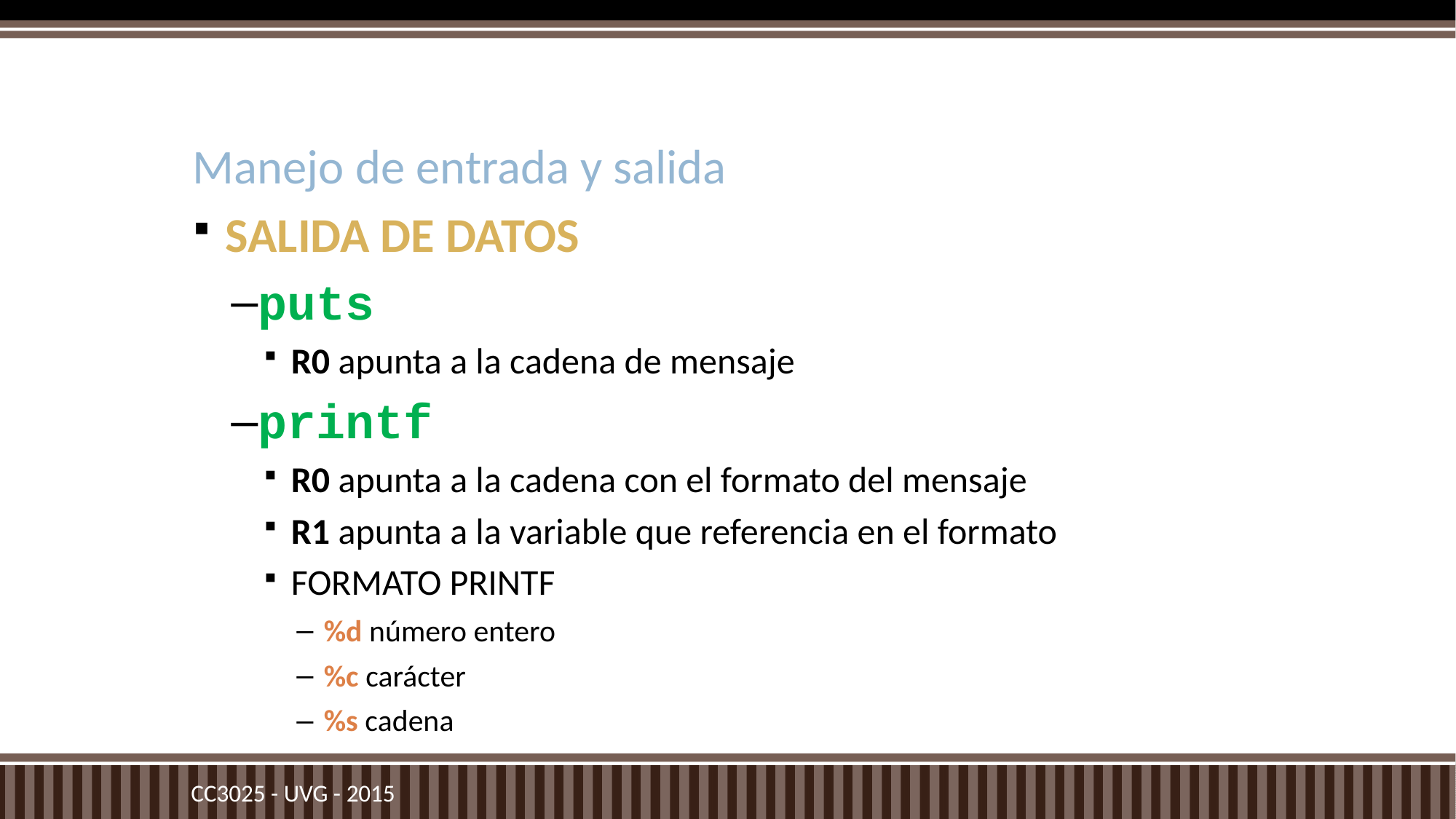

# Manejo de entrada y salida
SALIDA DE DATOS
puts
R0 apunta a la cadena de mensaje
printf
R0 apunta a la cadena con el formato del mensaje
R1 apunta a la variable que referencia en el formato
FORMATO PRINTF
%d número entero
%c carácter
%s cadena
CC3025 - UVG - 2015